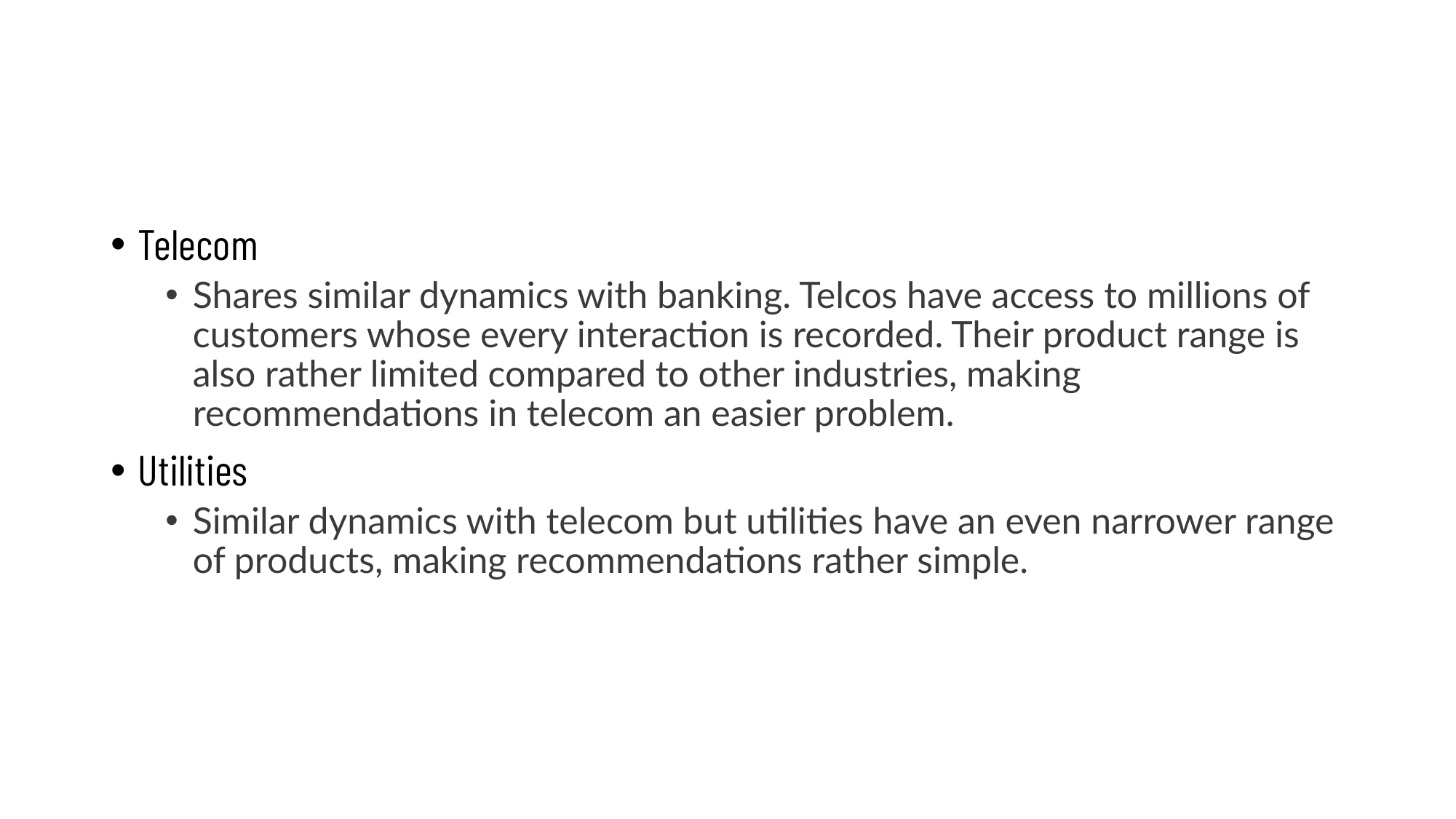

Telecom
Shares similar dynamics with banking. Telcos have access to millions of customers whose every interaction is recorded. Their product range is also rather limited compared to other industries, making recommendations in telecom an easier problem.
Utilities
Similar dynamics with telecom but utilities have an even narrower range of products, making recommendations rather simple.